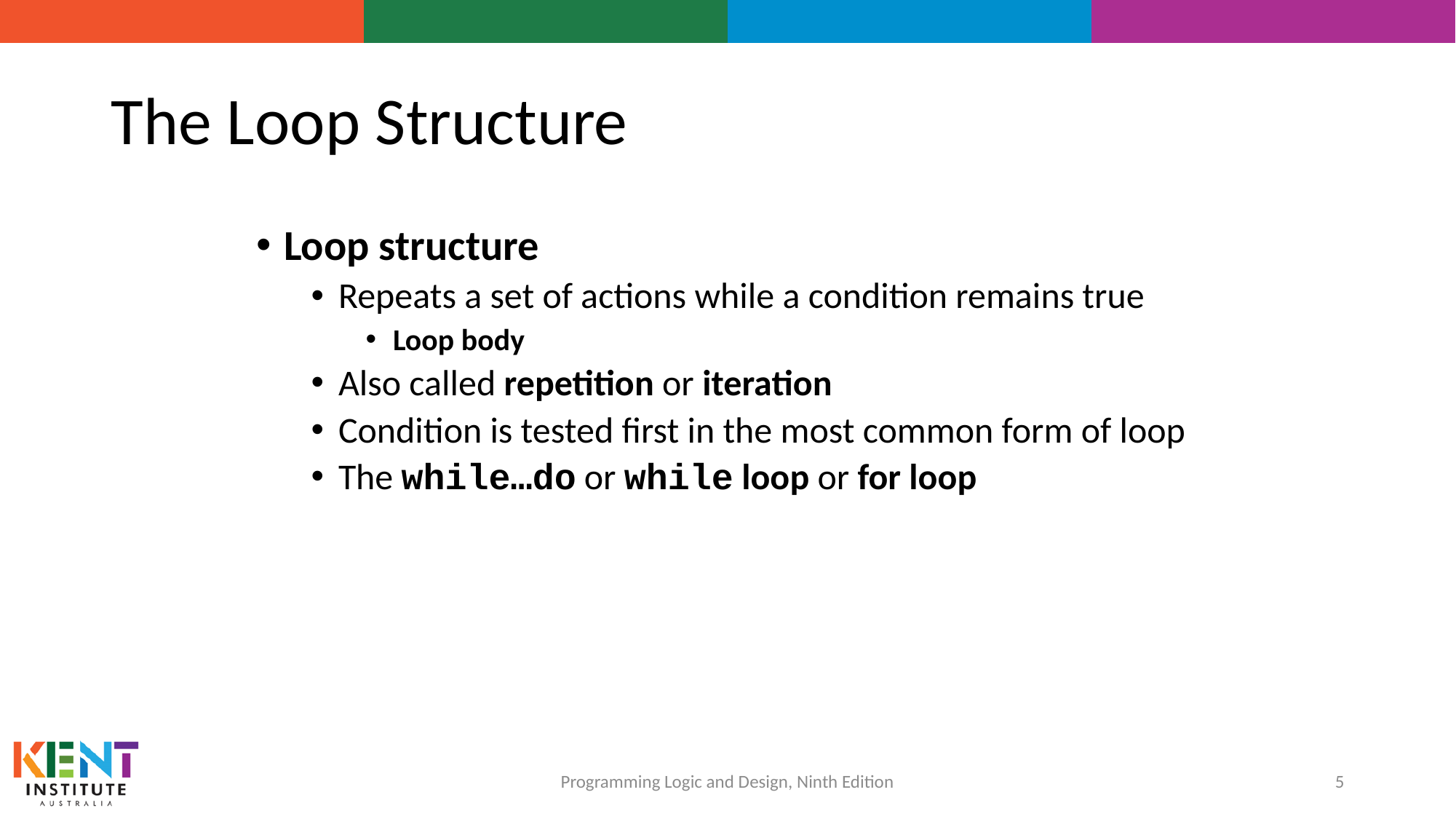

# The Loop Structure
Loop structure
Repeats a set of actions while a condition remains true
Loop body
Also called repetition or iteration
Condition is tested first in the most common form of loop
The while…do or while loop or for loop
5
Programming Logic and Design, Ninth Edition